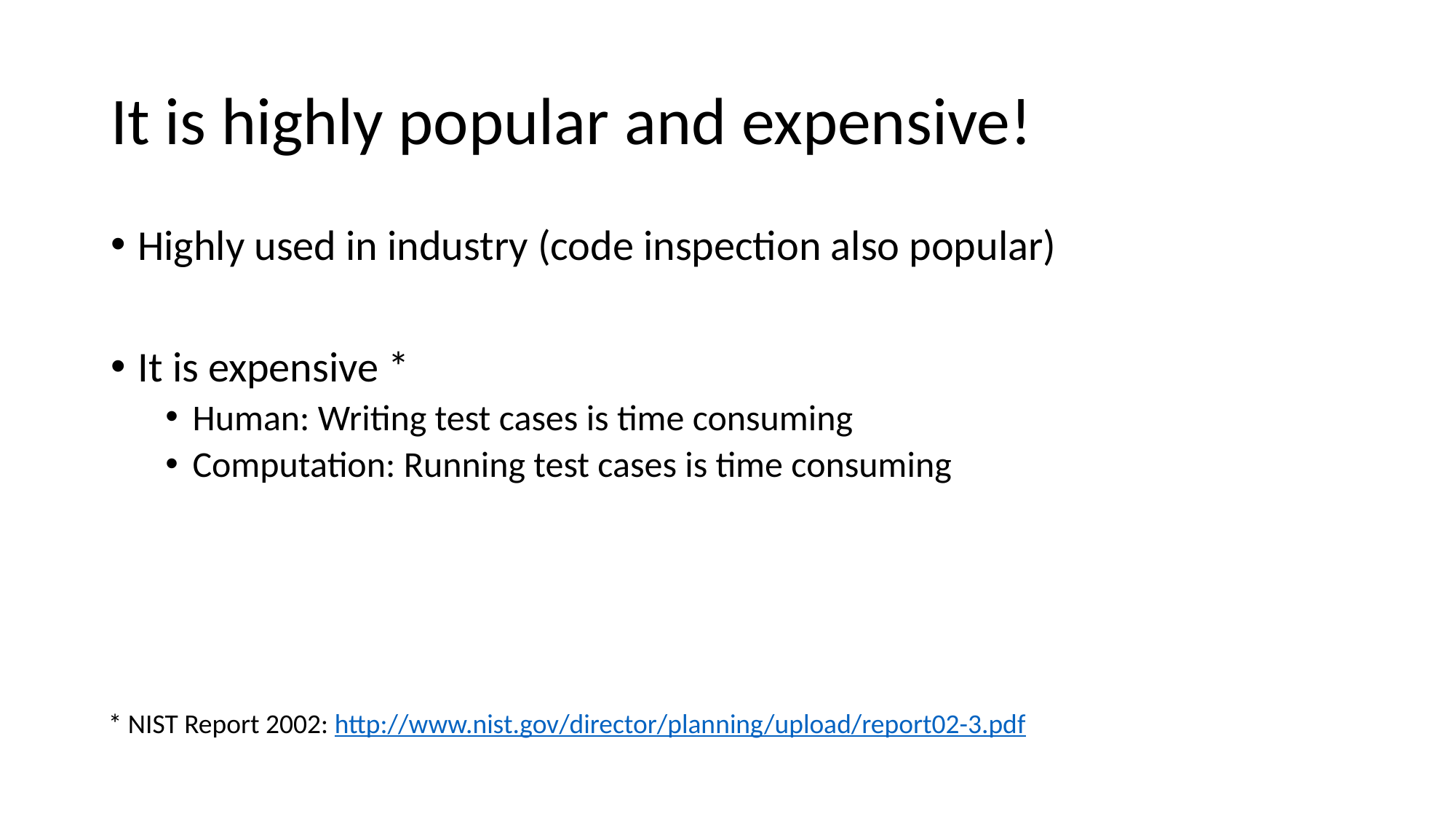

It is highly popular and expensive!
Highly used in industry (code inspection also popular)

It is expensive *
Human: Writing test cases is time consuming
Computation: Running test cases is time consuming

* NIST Report 2002: http://www.nist.gov/director/planning/upload/report02-3.pdf